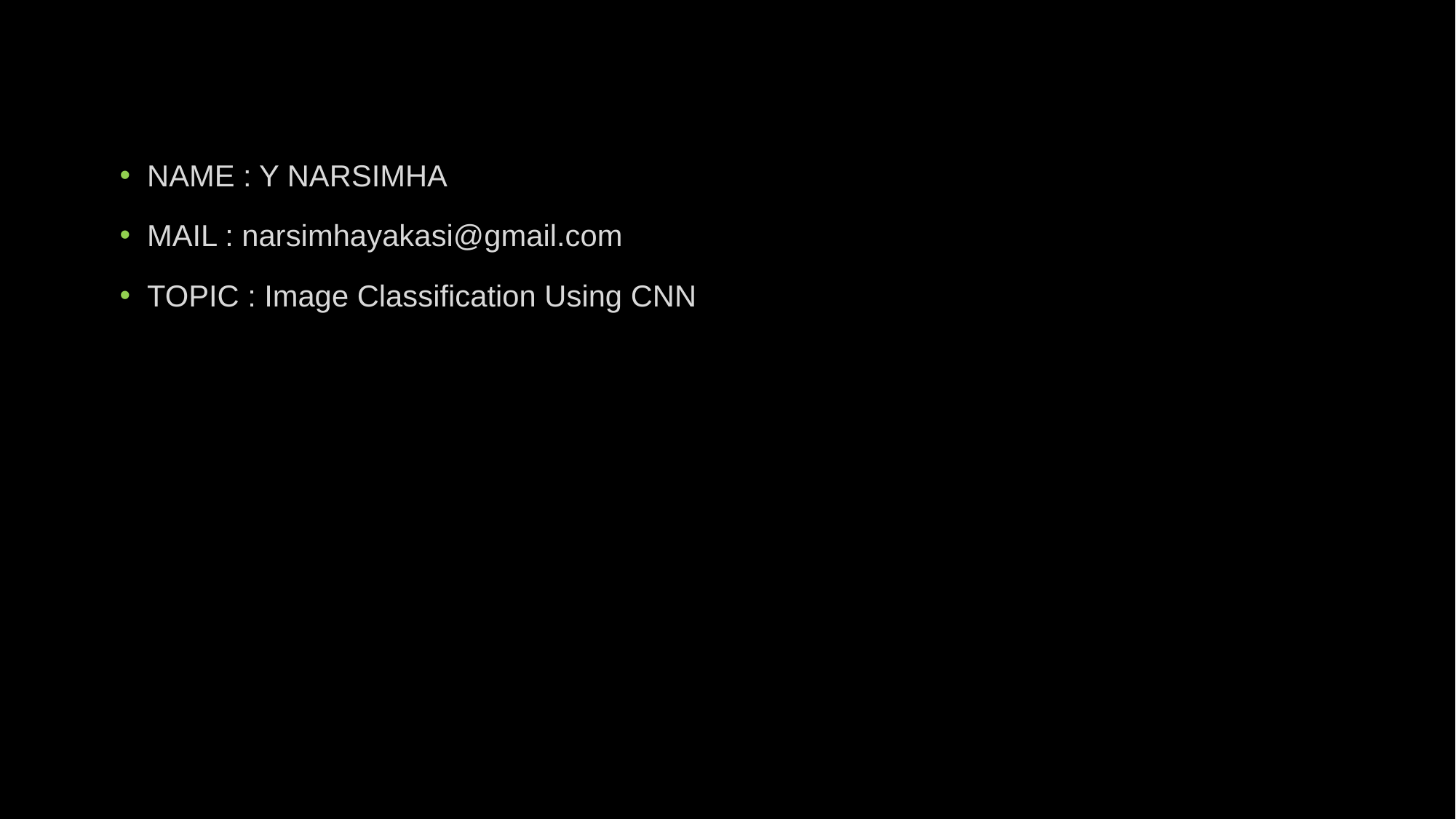

NAME : Y NARSIMHA
MAIL : narsimhayakasi@gmail.com
TOPIC : Image Classification Using CNN